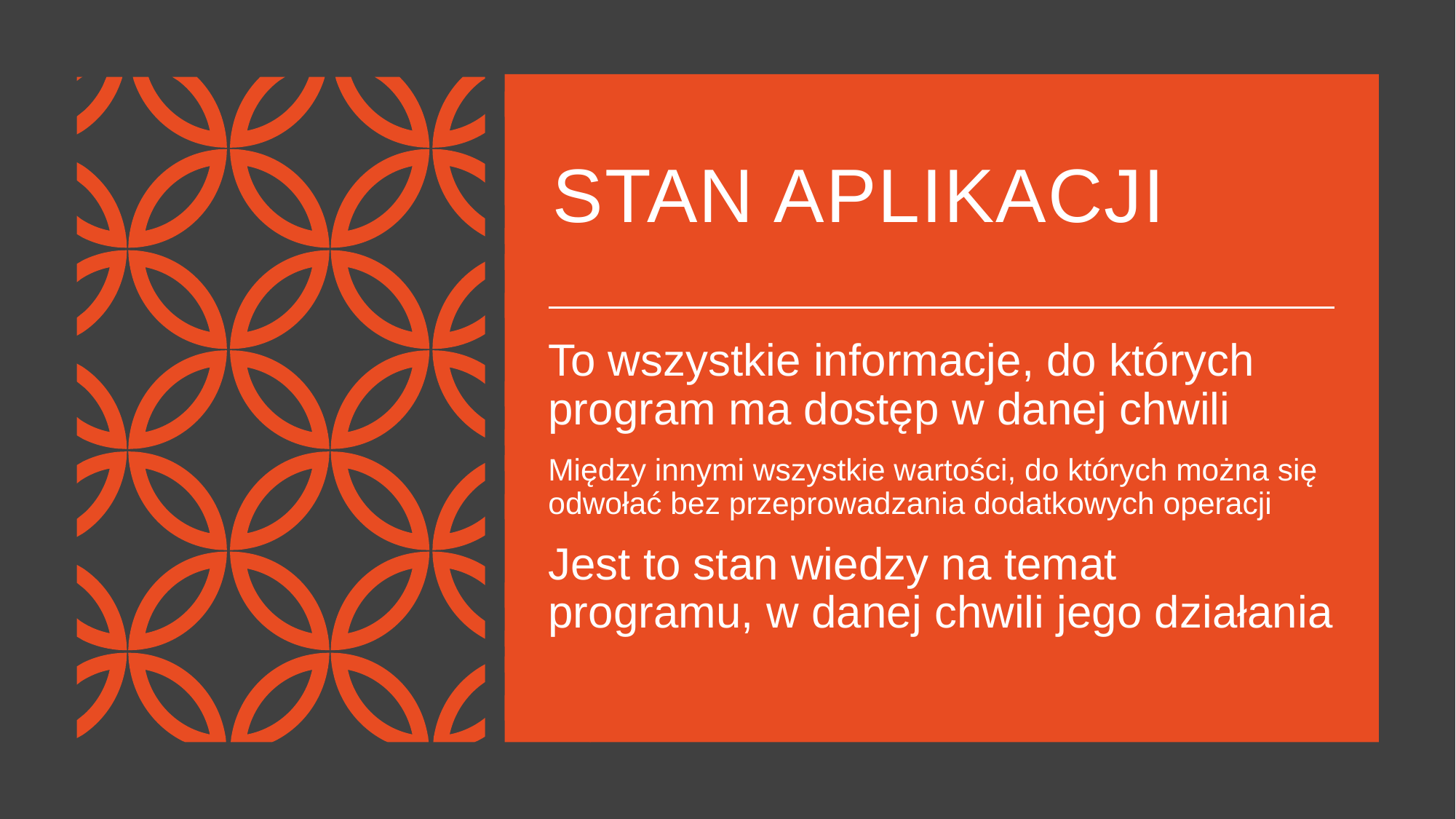

# STAN APLIKACJI

To wszystkie informacje, do których program ma dostęp w danej chwili
Między innymi wszystkie wartości, do których można się odwołać bez przeprowadzania dodatkowych operacji
Jest to stan wiedzy na temat programu, w danej chwili jego działania